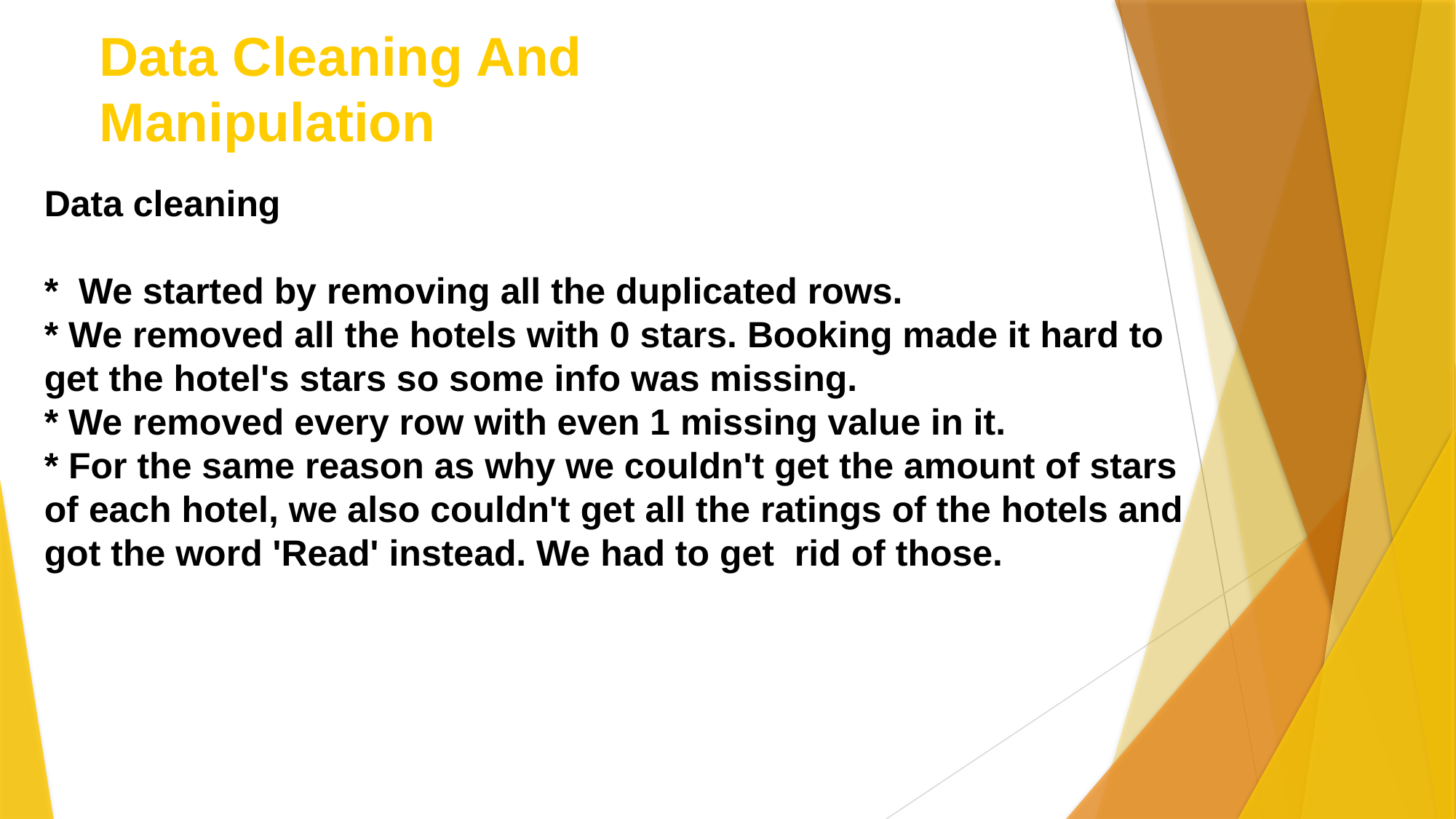

Data Cleaning And Manipulation
Data cleaning

*  We started by removing all the duplicated rows.
* We removed all the hotels with 0 stars. Booking made it hard to get the hotel's stars so some info was missing.
* We removed every row with even 1 missing value in it.
* For the same reason as why we couldn't get the amount of stars of each hotel, we also couldn't get all the ratings of the hotels and got the word 'Read' instead. We had to get  rid of those.